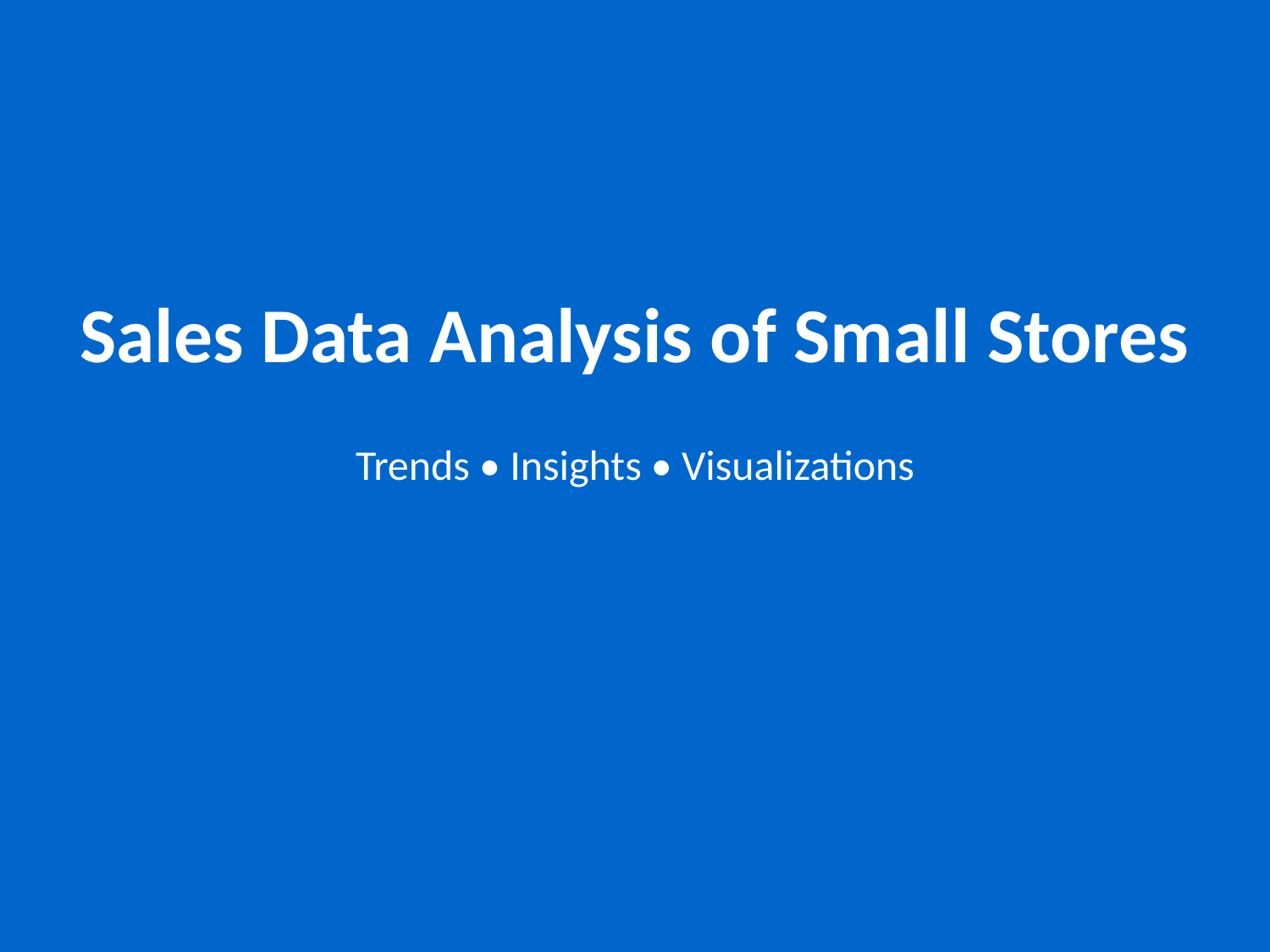

Sales Data Analysis of Small Stores
Trends • Insights • Visualizations